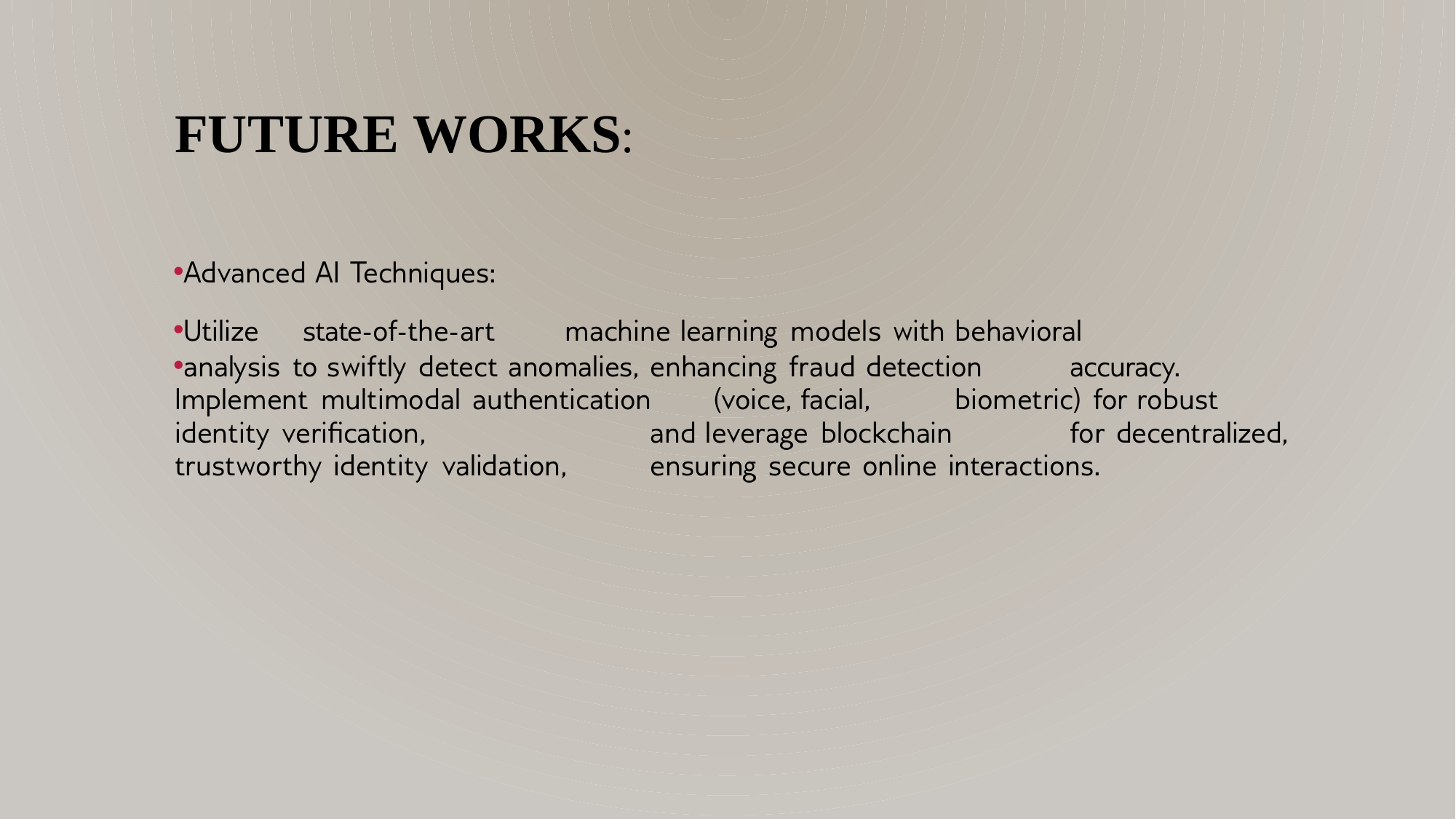

# Future works:
Advanced AI Techniques:
Utilize	state-of-the-art	machine learning models with behavioral
analysis to swiftly detect anomalies,	enhancing fraud detection	accuracy. Implement multimodal authentication	(voice,	facial,	biometric) for robust identity verification,	and leverage blockchain		for decentralized, trustworthy identity validation,	ensuring secure online interactions.